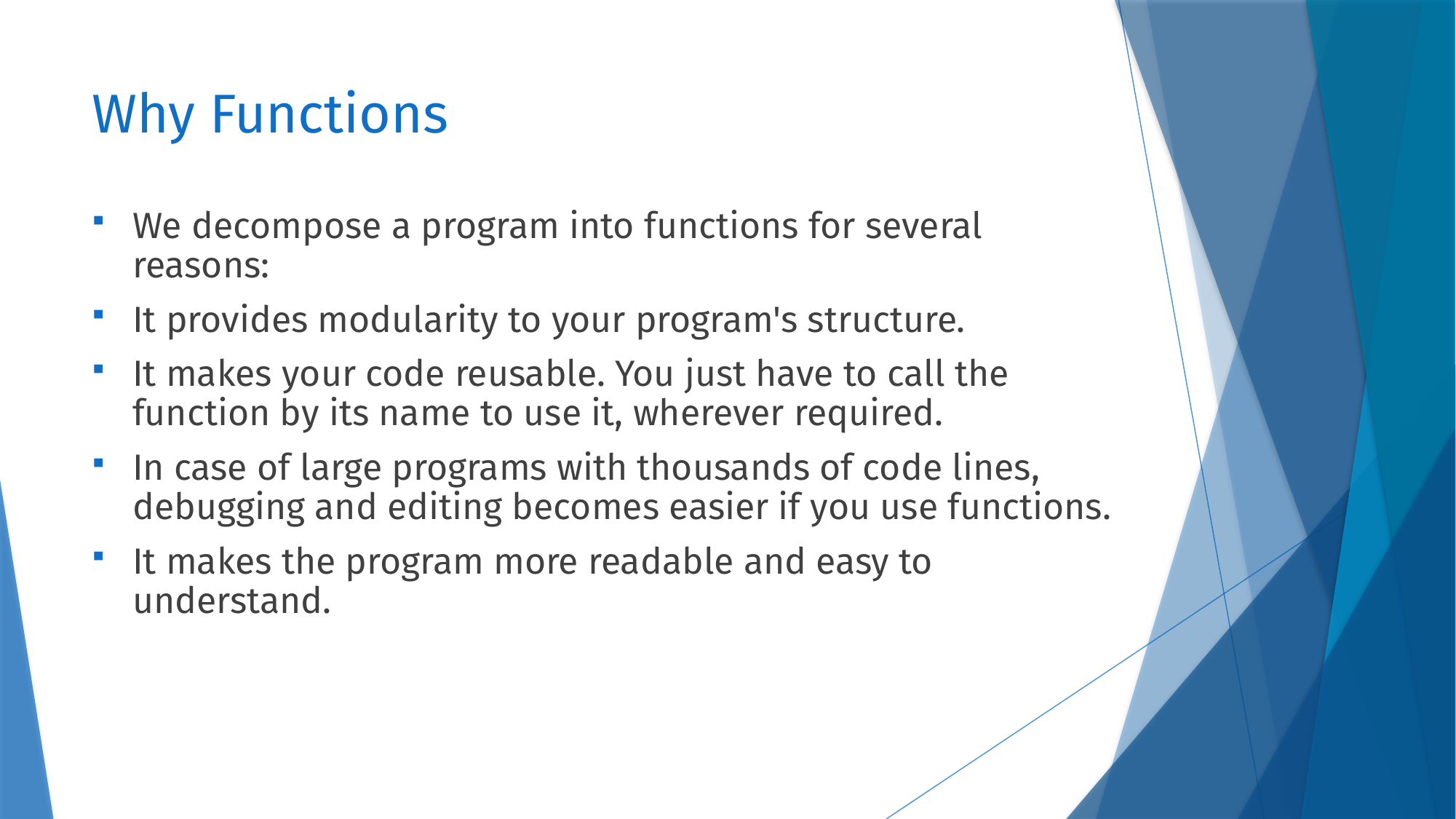

# Why Functions
We decompose a program into functions for several reasons:
It provides modularity to your program's structure.
It makes your code reusable. You just have to call the function by its name to use it, wherever required.
In case of large programs with thousands of code lines, debugging and editing becomes easier if you use functions.
It makes the program more readable and easy to understand.